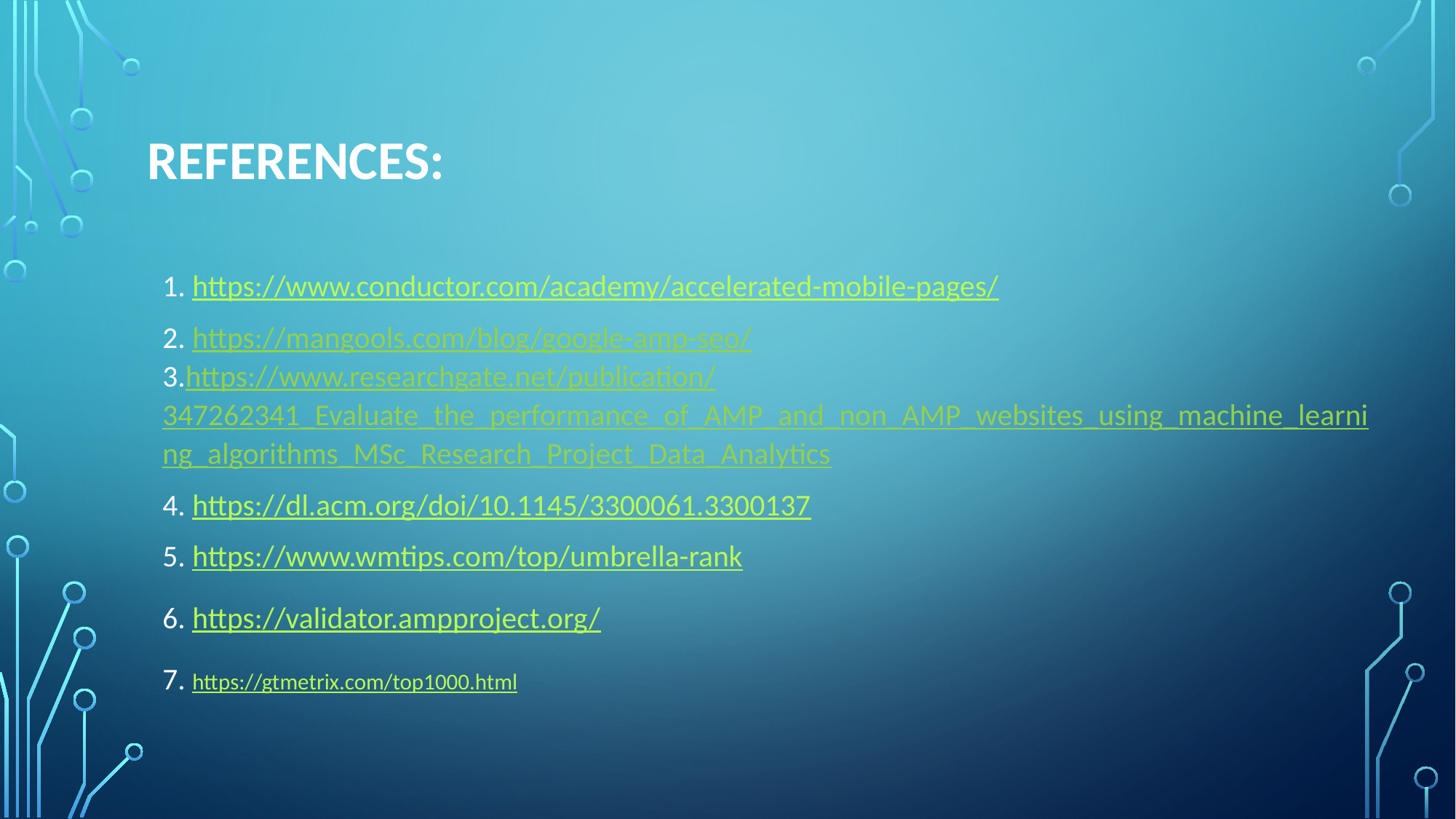

# References:
1. https://www.conductor.com/academy/accelerated-mobile-pages/
2. https://mangools.com/blog/google-amp-seo/
3.https://www.researchgate.net/publication/347262341_Evaluate_the_performance_of_AMP_and_non_AMP_websites_using_machine_learning_algorithms_MSc_Research_Project_Data_Analytics
4. https://dl.acm.org/doi/10.1145/3300061.3300137
5. https://www.wmtips.com/top/umbrella-rank
6. https://validator.ampproject.org/
7. https://gtmetrix.com/top1000.html